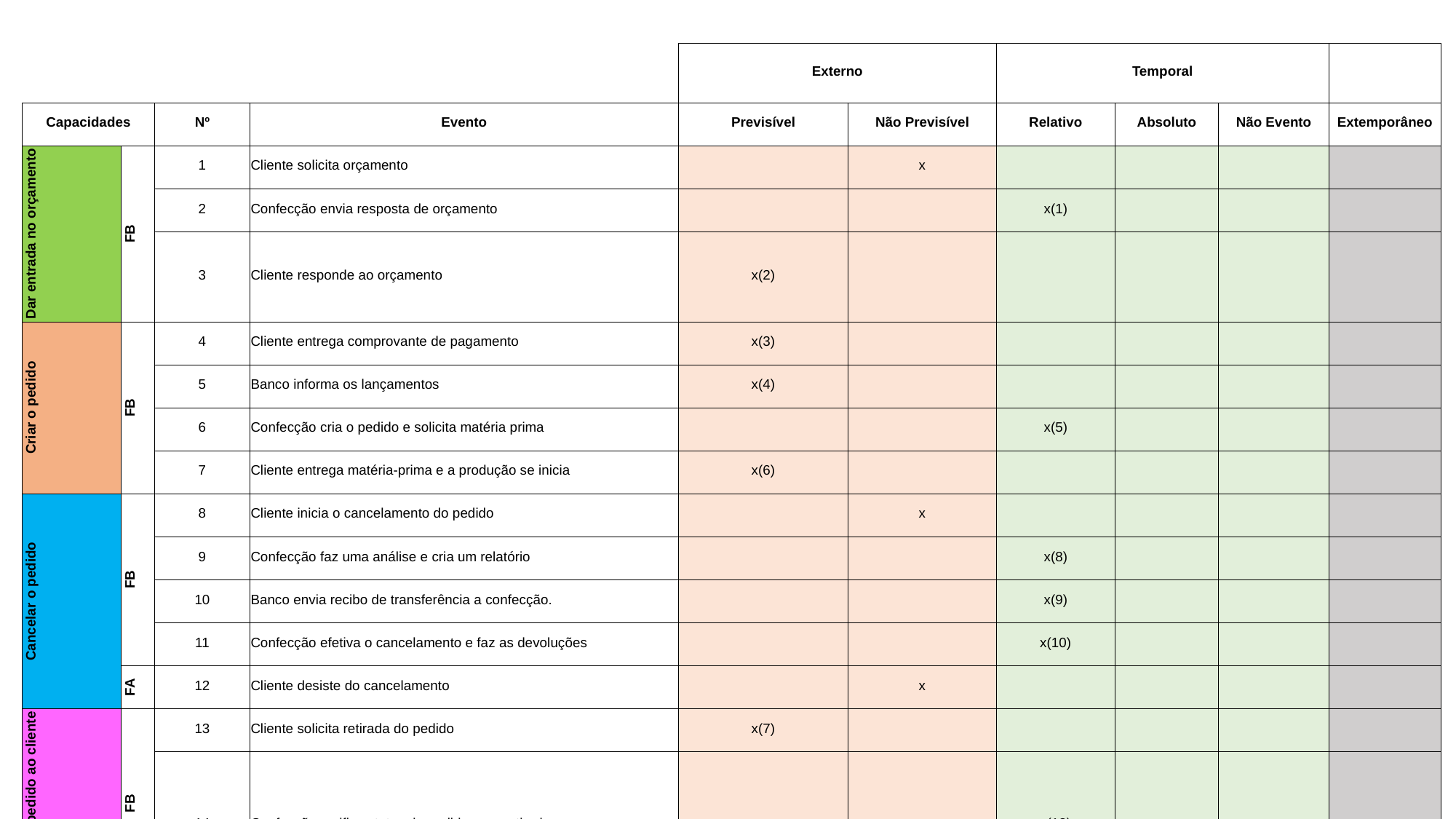

|  |  |  |  | Externo |  | Temporal |  |  |  |
| --- | --- | --- | --- | --- | --- | --- | --- | --- | --- |
|  |  |  |  |  |  |  |  |  |  |
| Capacidades |  | Nº | Evento | Previsível | Não Previsível | Relativo | Absoluto | Não Evento | Extemporâneo |
| Dar entrada no orçamento | FB | 1 | Cliente solicita orçamento |  | x |  |  |  |  |
|  |  | 2 | Confecção envia resposta de orçamento |  |  | x(1) |  |  |  |
|  |  | 3 | Cliente responde ao orçamento | x(2) |  |  |  |  |  |
| Criar o pedido | FB | 4 | Cliente entrega comprovante de pagamento | x(3) |  |  |  |  |  |
|  |  | 5 | Banco informa os lançamentos | x(4) |  |  |  |  |  |
|  |  | 6 | Confecção cria o pedido e solicita matéria prima |  |  | x(5) |  |  |  |
|  |  | 7 | Cliente entrega matéria-prima e a produção se inicia | x(6) |  |  |  |  |  |
| Cancelar o pedido | FB | 8 | Cliente inicia o cancelamento do pedido |  | x |  |  |  |  |
|  |  | 9 | Confecção faz uma análise e cria um relatório |  |  | x(8) |  |  |  |
|  |  | 10 | Banco envia recibo de transferência a confecção. |  |  | x(9) |  |  |  |
|  |  | 11 | Confecção efetiva o cancelamento e faz as devoluções |  |  | x(10) |  |  |  |
|  | FA | 12 | Cliente desiste do cancelamento |  | x |  |  |  |  |
| Entregar o pedido ao cliente | FB | 13 | Cliente solicita retirada do pedido | x(7) |  |  |  |  |  |
|  |  | 14 | Confecção verifica status do pedido para retirada |  |  | x(13) |  |  |  |